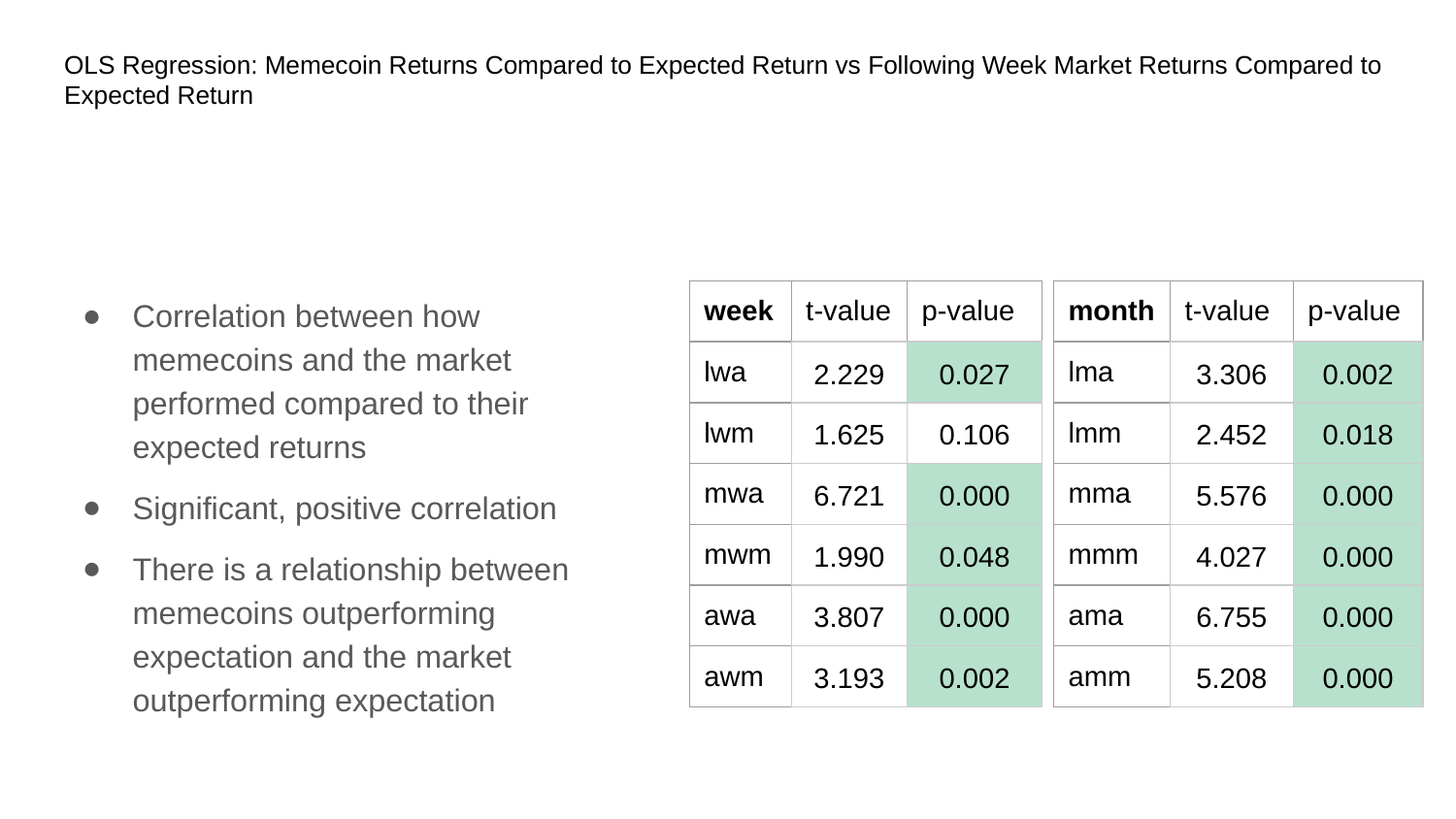

# OLS Regression: Memecoin Returns Compared to Expected Return vs Following Week Market Returns Compared to Expected Return
Correlation between how memecoins and the market performed compared to their expected returns
Significant, positive correlation
There is a relationship between memecoins outperforming expectation and the market outperforming expectation
| week | t-value | p-value |
| --- | --- | --- |
| lwa | 2.229 | 0.027 |
| lwm | 1.625 | 0.106 |
| mwa | 6.721 | 0.000 |
| mwm | 1.990 | 0.048 |
| awa | 3.807 | 0.000 |
| awm | 3.193 | 0.002 |
| month | t-value | p-value |
| --- | --- | --- |
| lma | 3.306 | 0.002 |
| lmm | 2.452 | 0.018 |
| mma | 5.576 | 0.000 |
| mmm | 4.027 | 0.000 |
| ama | 6.755 | 0.000 |
| amm | 5.208 | 0.000 |